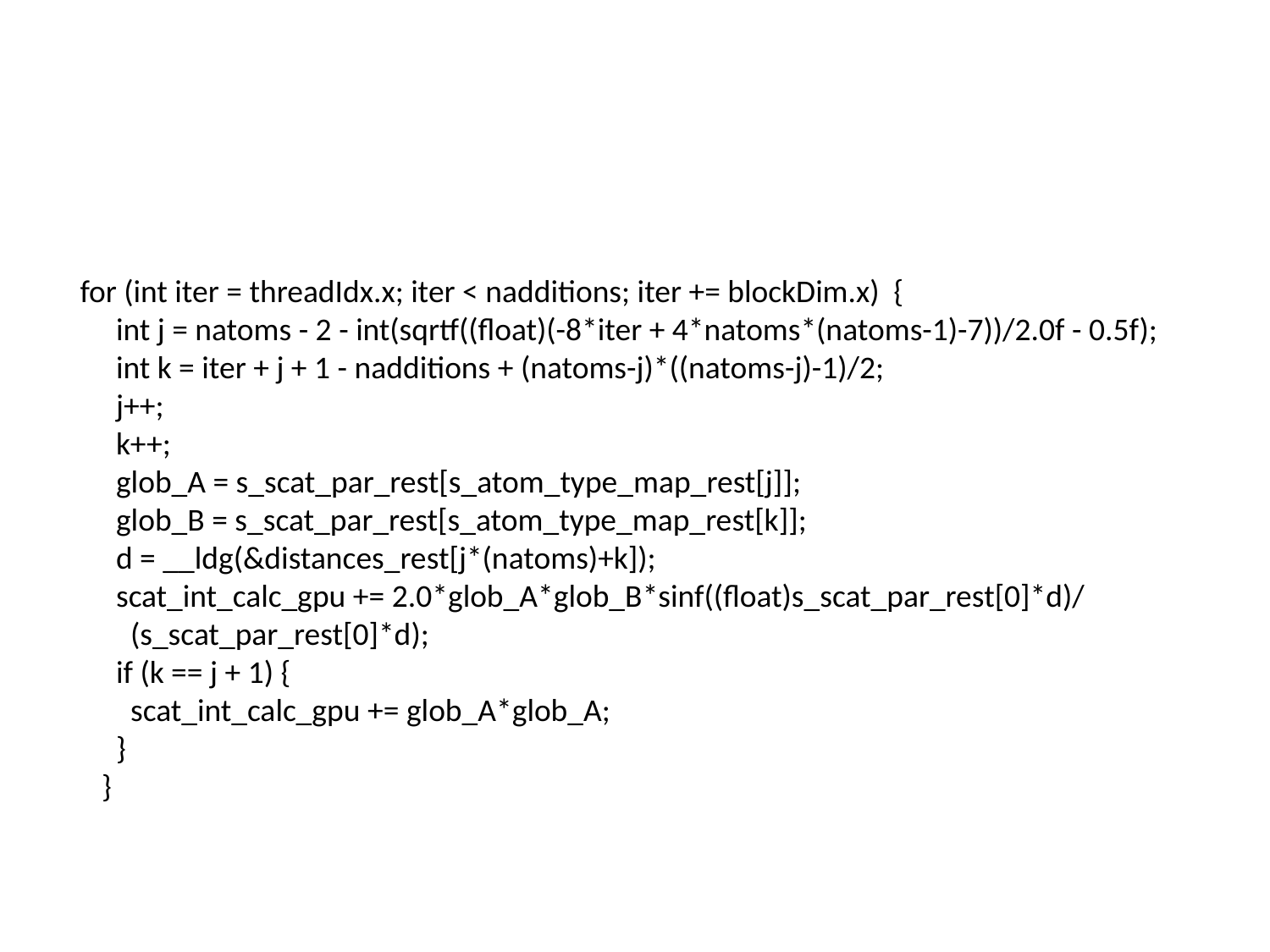

#
 for (int iter = threadIdx.x; iter < nadditions; iter += blockDim.x)  {
      int j = natoms - 2 - int(sqrtf((float)(-8*iter + 4*natoms*(natoms-1)-7))/2.0f - 0.5f);
      int k = iter + j + 1 - nadditions + (natoms-j)*((natoms-j)-1)/2;
      j++;
      k++;
      glob_A = s_scat_par_rest[s_atom_type_map_rest[j]];
      glob_B = s_scat_par_rest[s_atom_type_map_rest[k]];
      d = __ldg(&distances_rest[j*(natoms)+k]);
      scat_int_calc_gpu += 2.0*glob_A*glob_B*sinf((float)s_scat_par_rest[0]*d)/
        (s_scat_par_rest[0]*d);
      if (k == j + 1) {
        scat_int_calc_gpu += glob_A*glob_A;
      }
    }